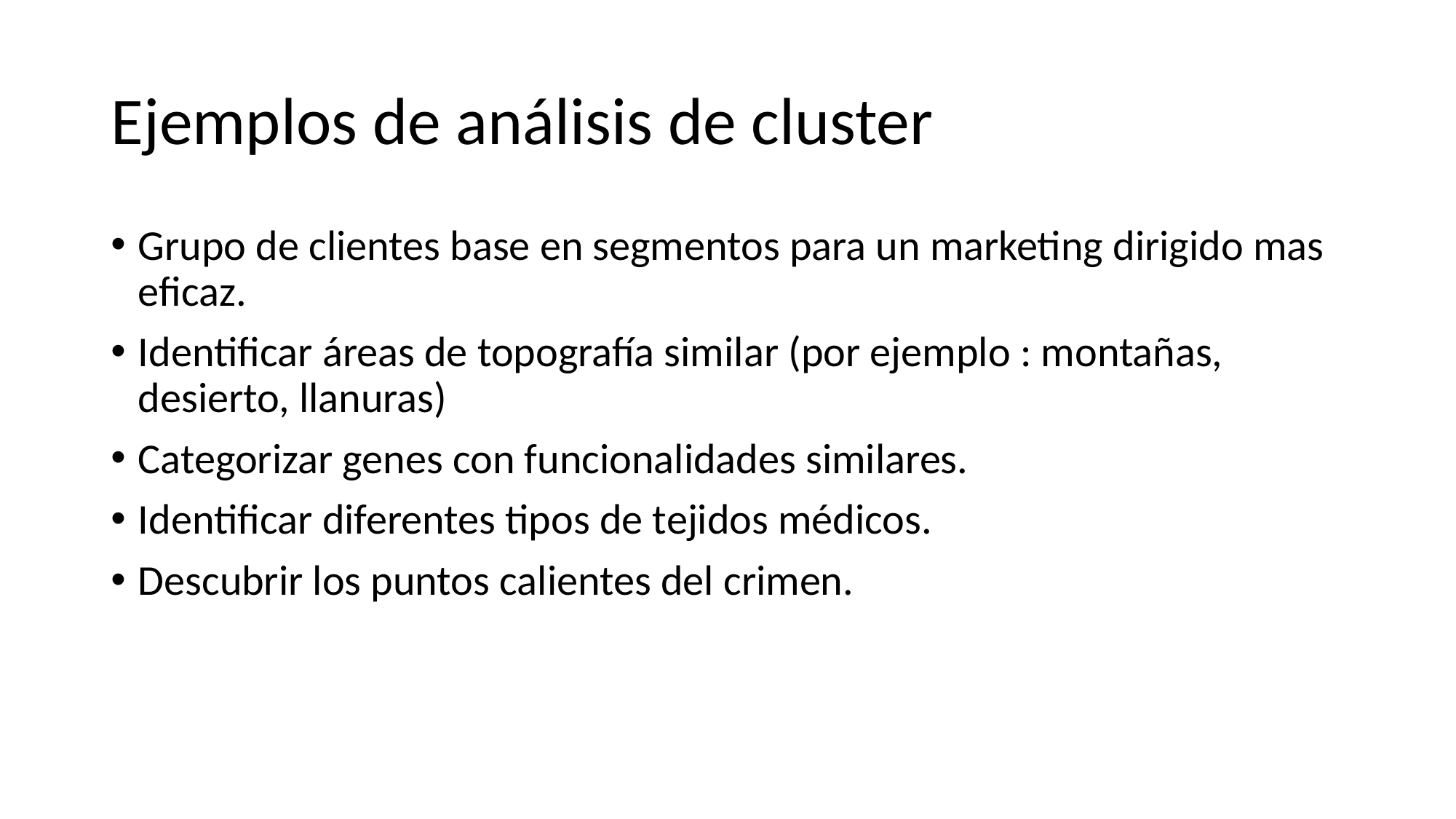

# Ejemplos de análisis de cluster
Grupo de clientes base en segmentos para un marketing dirigido mas eficaz.
Identificar áreas de topografía similar (por ejemplo : montañas, desierto, llanuras)
Categorizar genes con funcionalidades similares.
Identificar diferentes tipos de tejidos médicos.
Descubrir los puntos calientes del crimen.